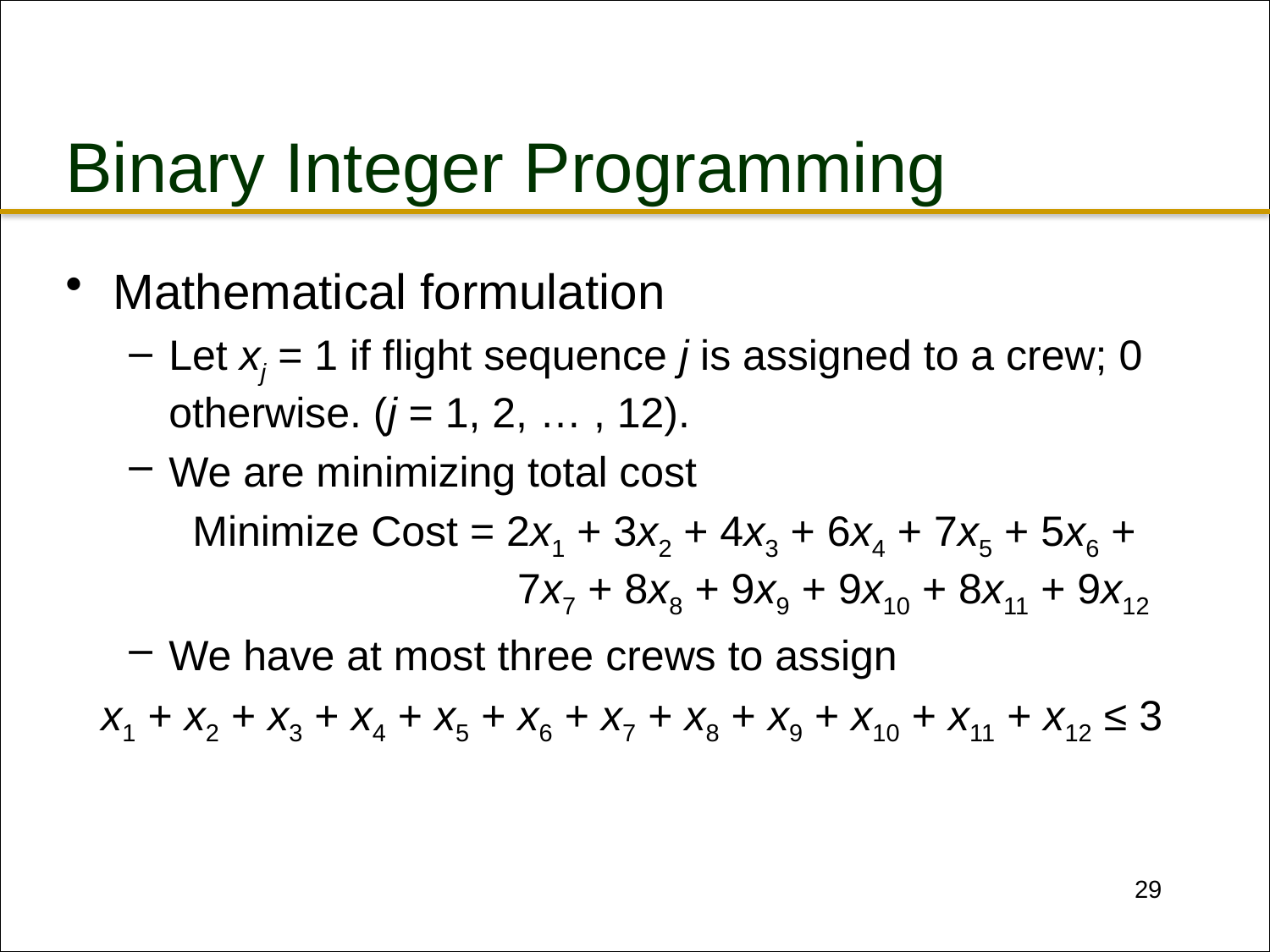

# Binary Integer Programming
Mathematical formulation
Let xj = 1 if flight sequence j is assigned to a crew; 0 otherwise. (j = 1, 2, … , 12).
We are minimizing total cost
Minimize Cost = 2x1 + 3x2 + 4x3 + 6x4 + 7x5 + 5x6 + 		      7x7 + 8x8 + 9x9 + 9x10 + 8x11 + 9x12
We have at most three crews to assign
   x1 + x2 + x3 + x4 + x5 + x6 + x7 + x8 + x9 + x10 + x11 + x12 ≤ 3
29